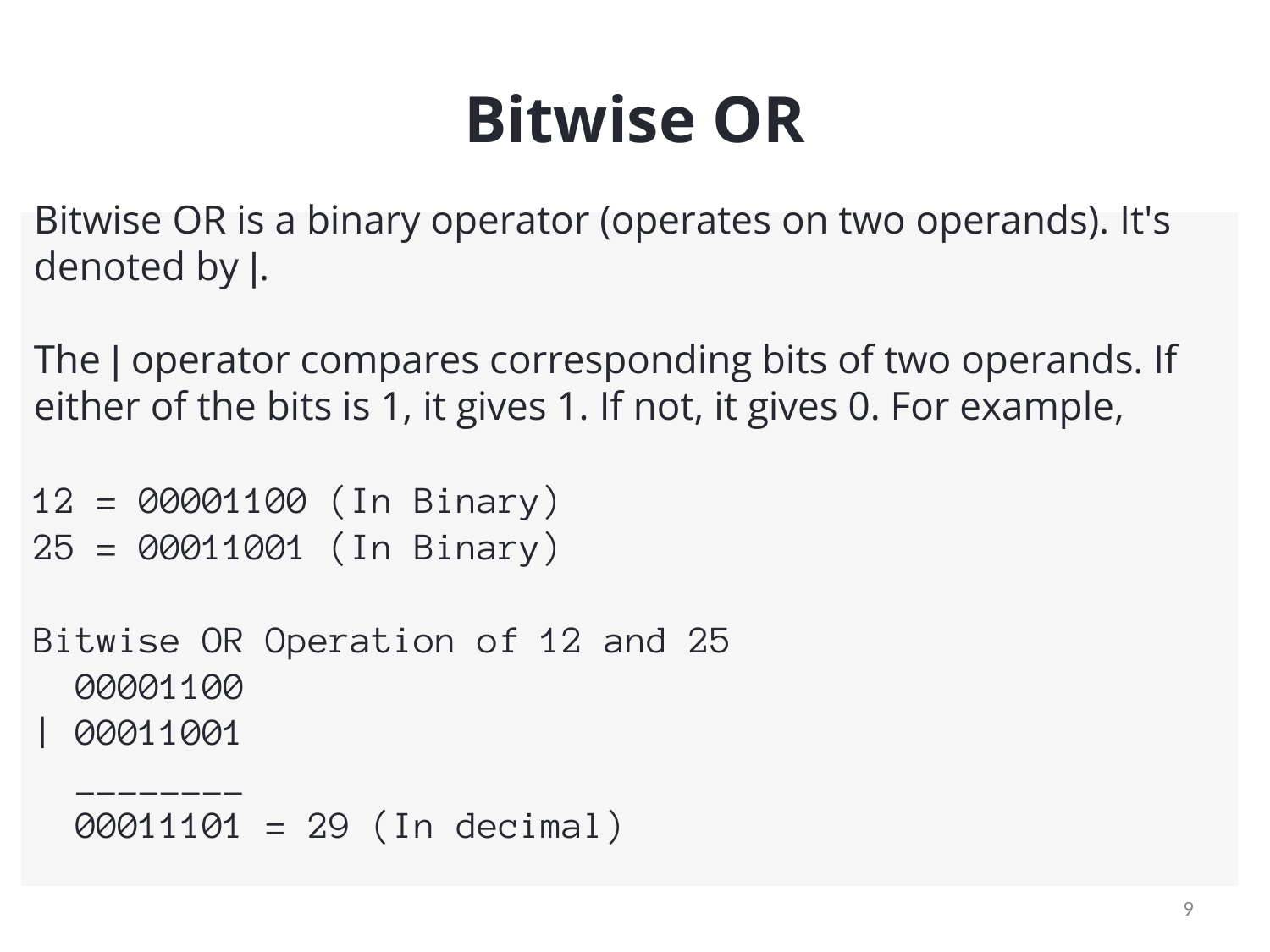

# Bitwise OR
Bitwise OR is a binary operator (operates on two operands). It's denoted by |.

The | operator compares corresponding bits of two operands. If either of the bits is 1, it gives 1. If not, it gives 0. For example,

12 = 00001100 (In Binary)
25 = 00011001 (In Binary)

Bitwise OR Operation of 12 and 25
  00001100
| 00011001
  ________
  00011101 = 29 (In decimal)
9